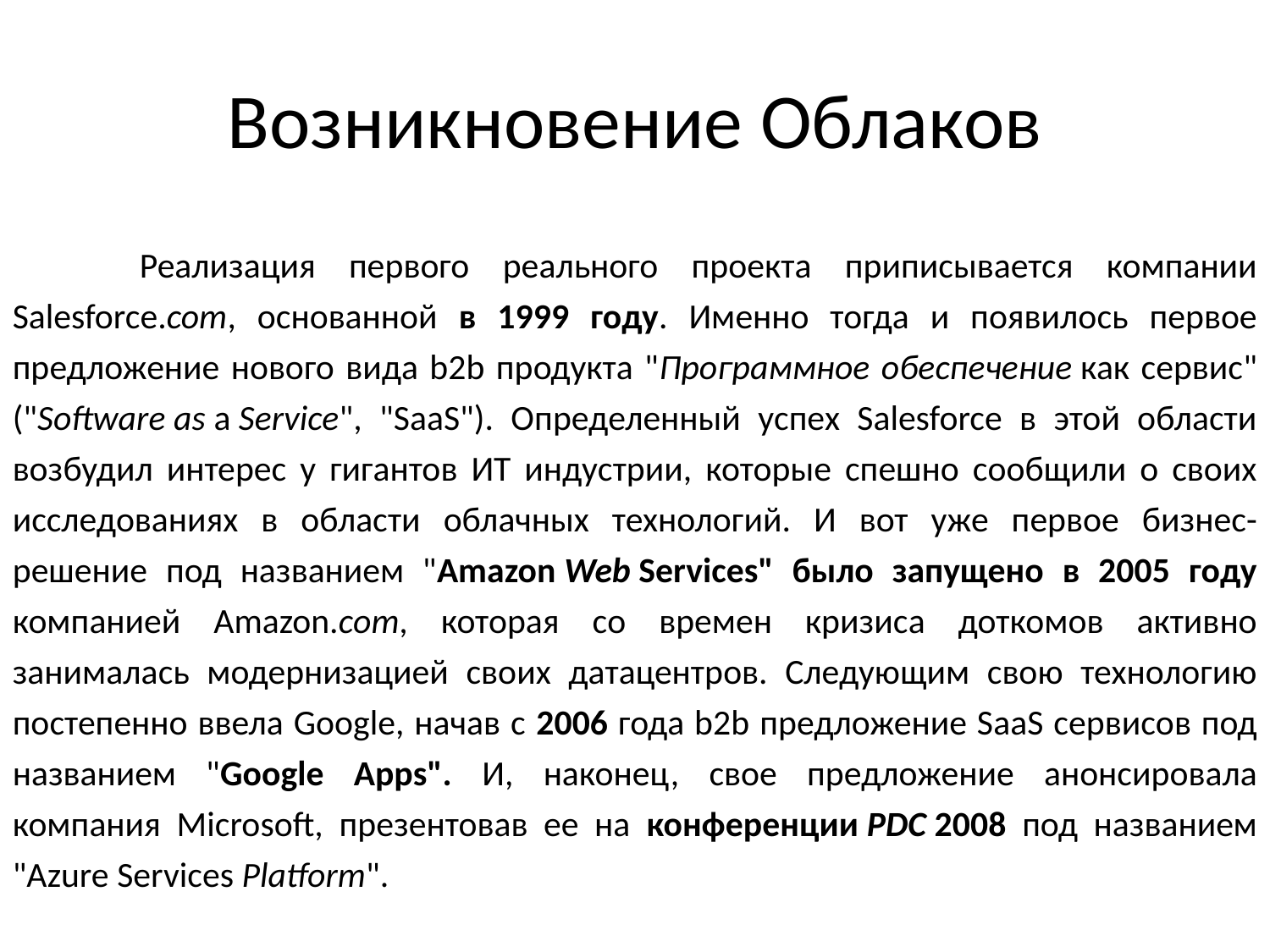

# Возникновение Облаков
	Реализация первого реального проекта приписывается компании Salesforce.com, основанной в 1999 году. Именно тогда и появилось первое предложение нового вида b2b продукта "Программное обеспечение как сервис" ("Software as a Service", "SaaS"). Определенный успех Salesforce в этой области возбудил интерес у гигантов ИТ индустрии, которые спешно сообщили о своих исследованиях в области облачных технологий. И вот уже первое бизнес-решение под названием "Amazon Web Services" было запущено в 2005 году компанией Amazon.com, которая со времен кризиса доткомов активно занималась модернизацией своих датацентров. Следующим свою технологию постепенно ввела Google, начав с 2006 года b2b предложение SaaS сервисов под названием "Google Apps". И, наконец, свое предложение анонсировала компания Microsoft, презентовав ее на конференции PDC 2008 под названием "Azure Services Platform".